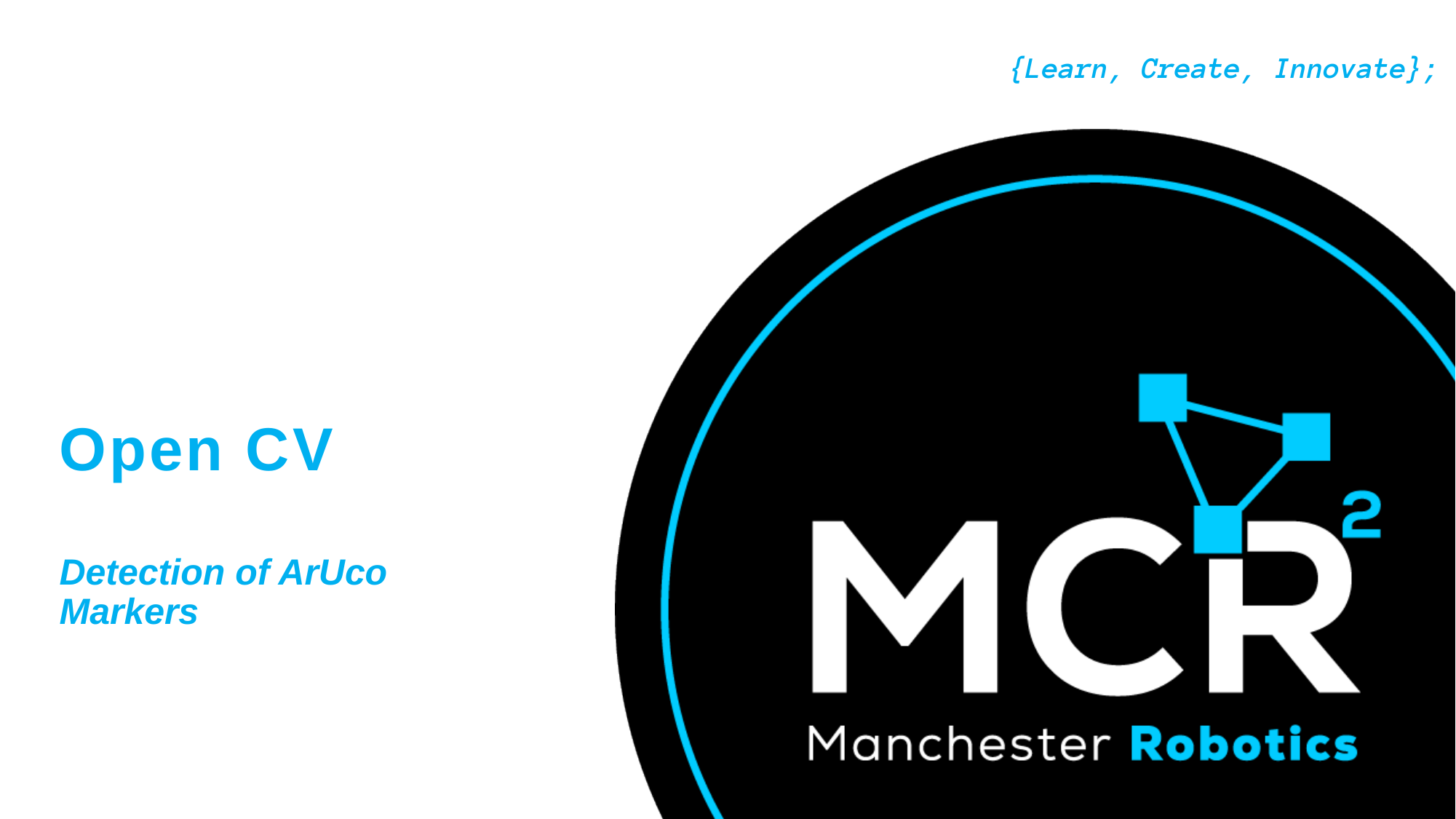

# Open CV
Detection of ArUco Markers